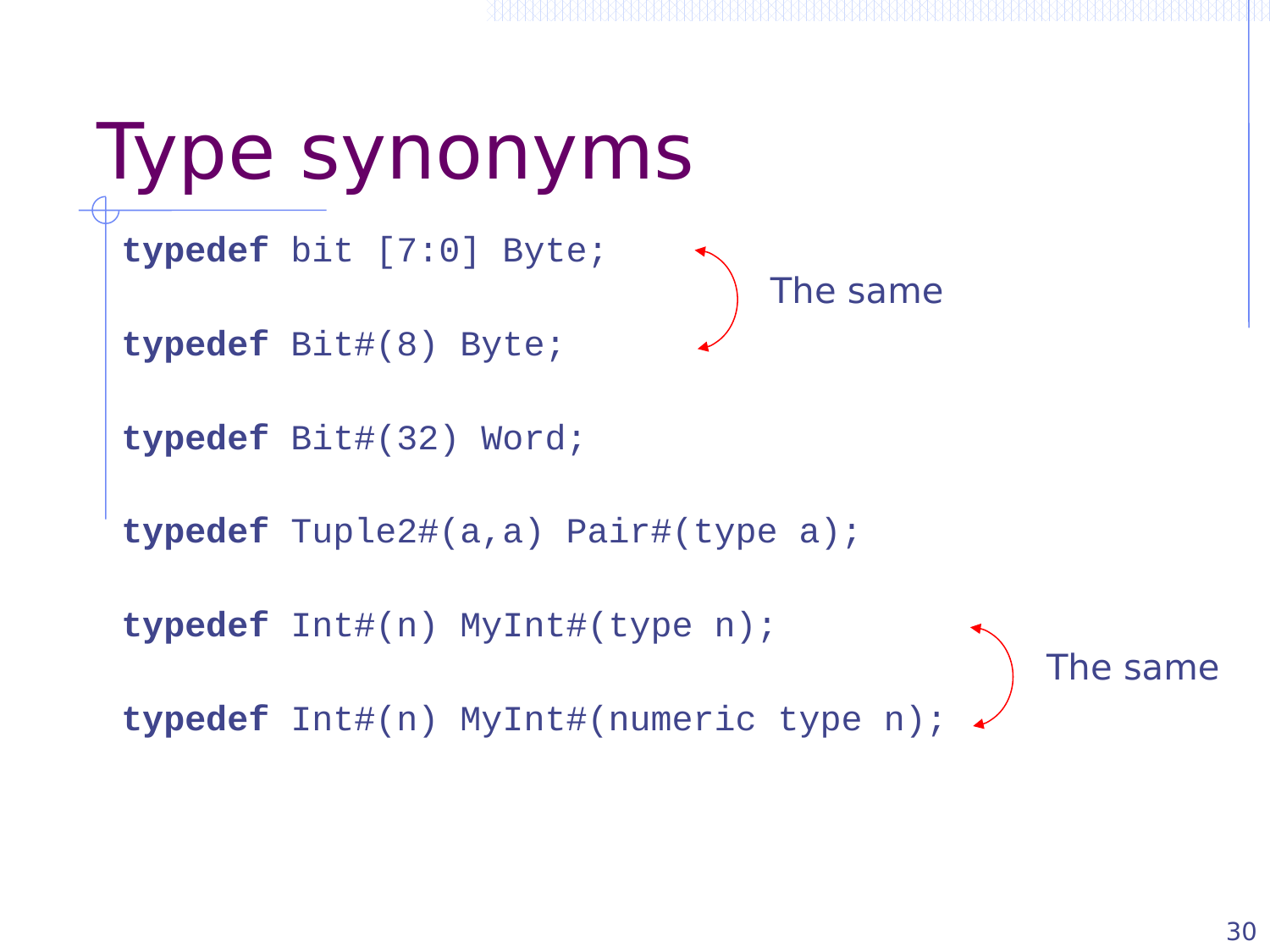

# Type synonyms
typedef bit [7:0] Byte;

typedef Bit#(8) Byte;

typedef Bit#(32) Word;

typedef Tuple2#(a,a) Pair#(type a);

typedef Int#(n) MyInt#(type n);

typedef Int#(n) MyInt#(numeric type n);

The same

The same
30